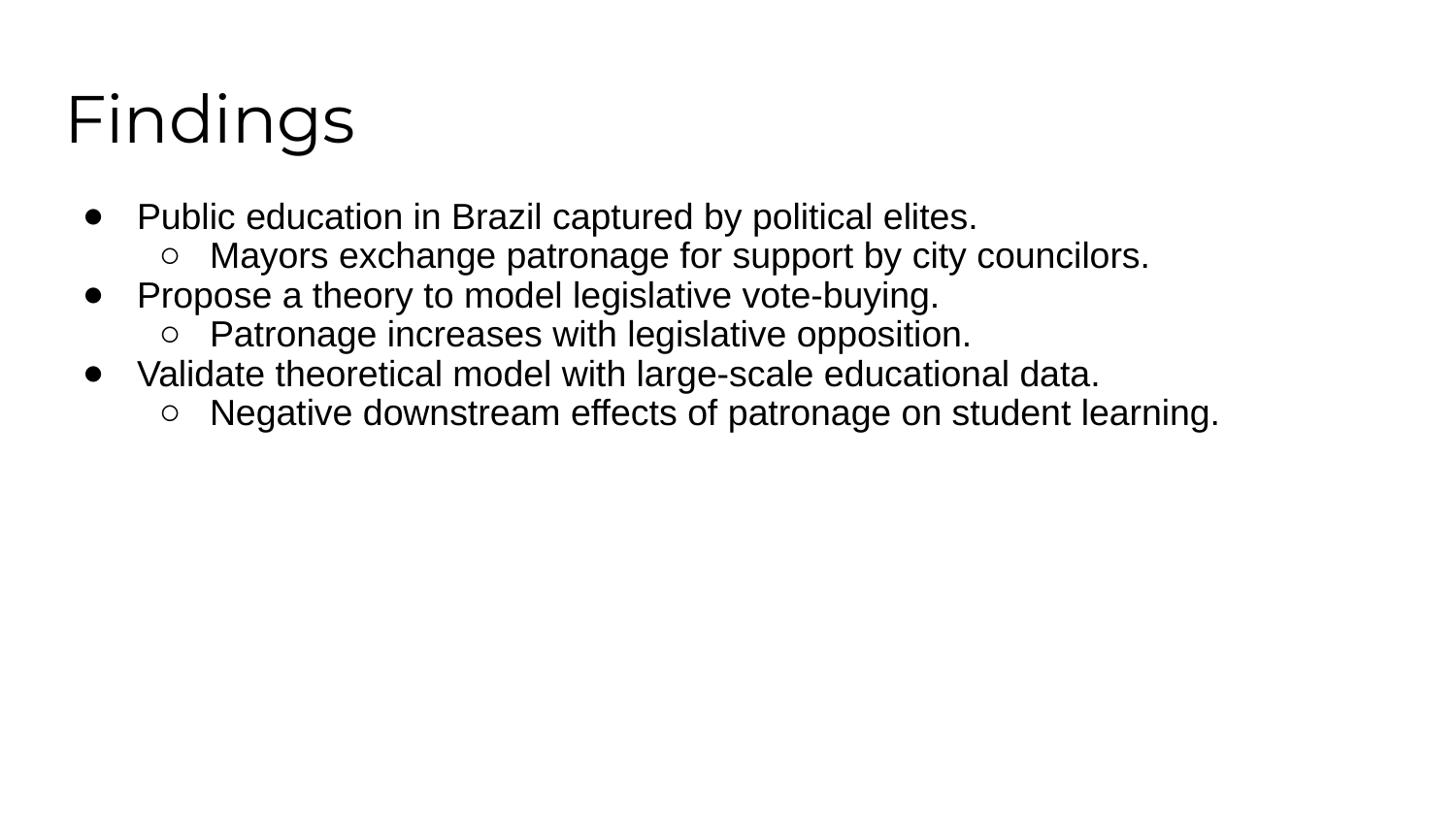

# Findings
Public education in Brazil captured by political elites.
Mayors exchange patronage for support by city councilors.
Propose a theory to model legislative vote-buying.
Patronage increases with legislative opposition.
Validate theoretical model with large-scale educational data.
Negative downstream effects of patronage on student learning.